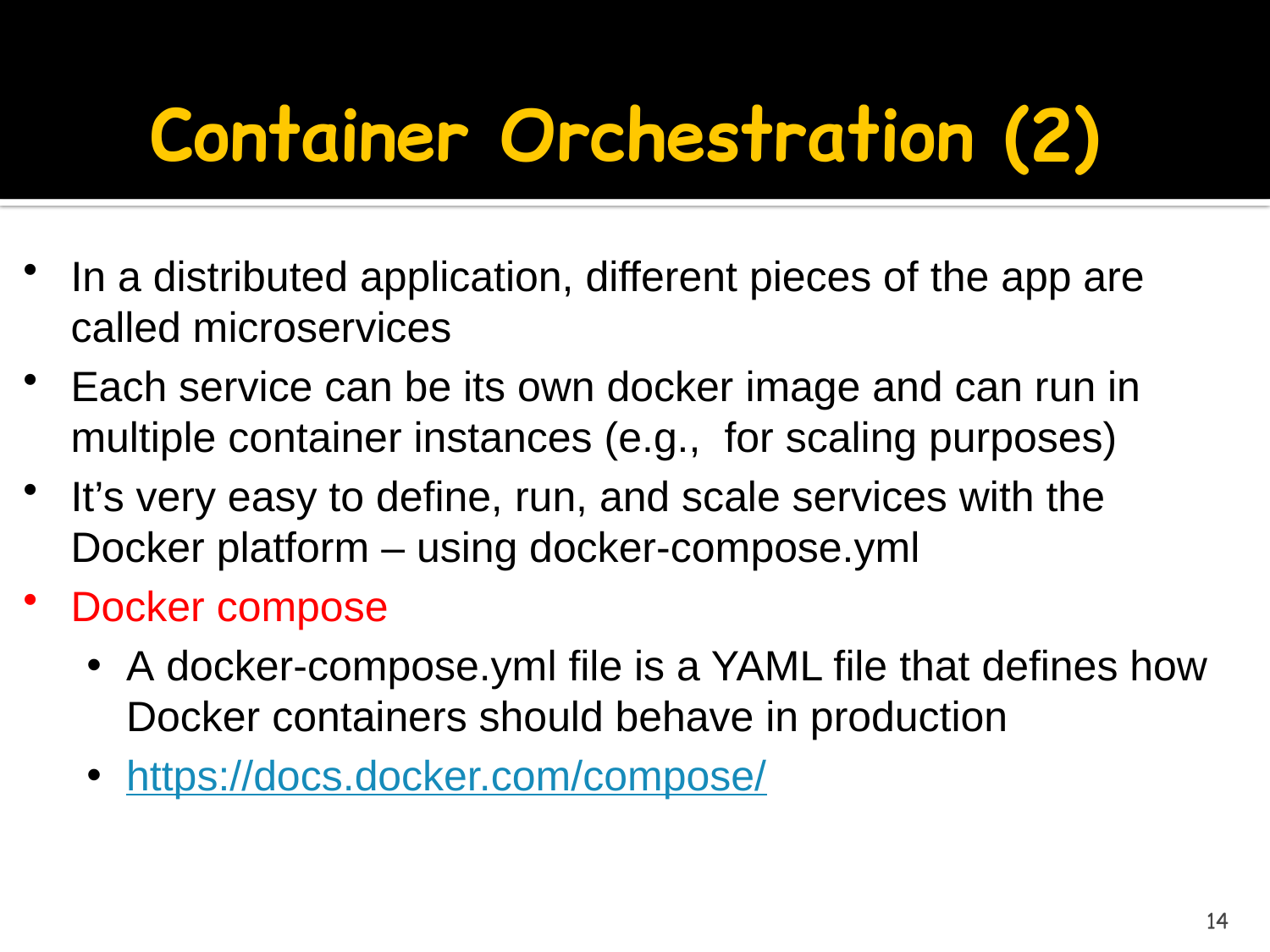

# Container Orchestration (2)
In a distributed application, different pieces of the app are called microservices
Each service can be its own docker image and can run in multiple container instances (e.g.,  for scaling purposes)
It’s very easy to define, run, and scale services with the Docker platform – using docker-compose.yml
Docker compose
A docker-compose.yml file is a YAML file that defines how Docker containers should behave in production
https://docs.docker.com/compose/
14